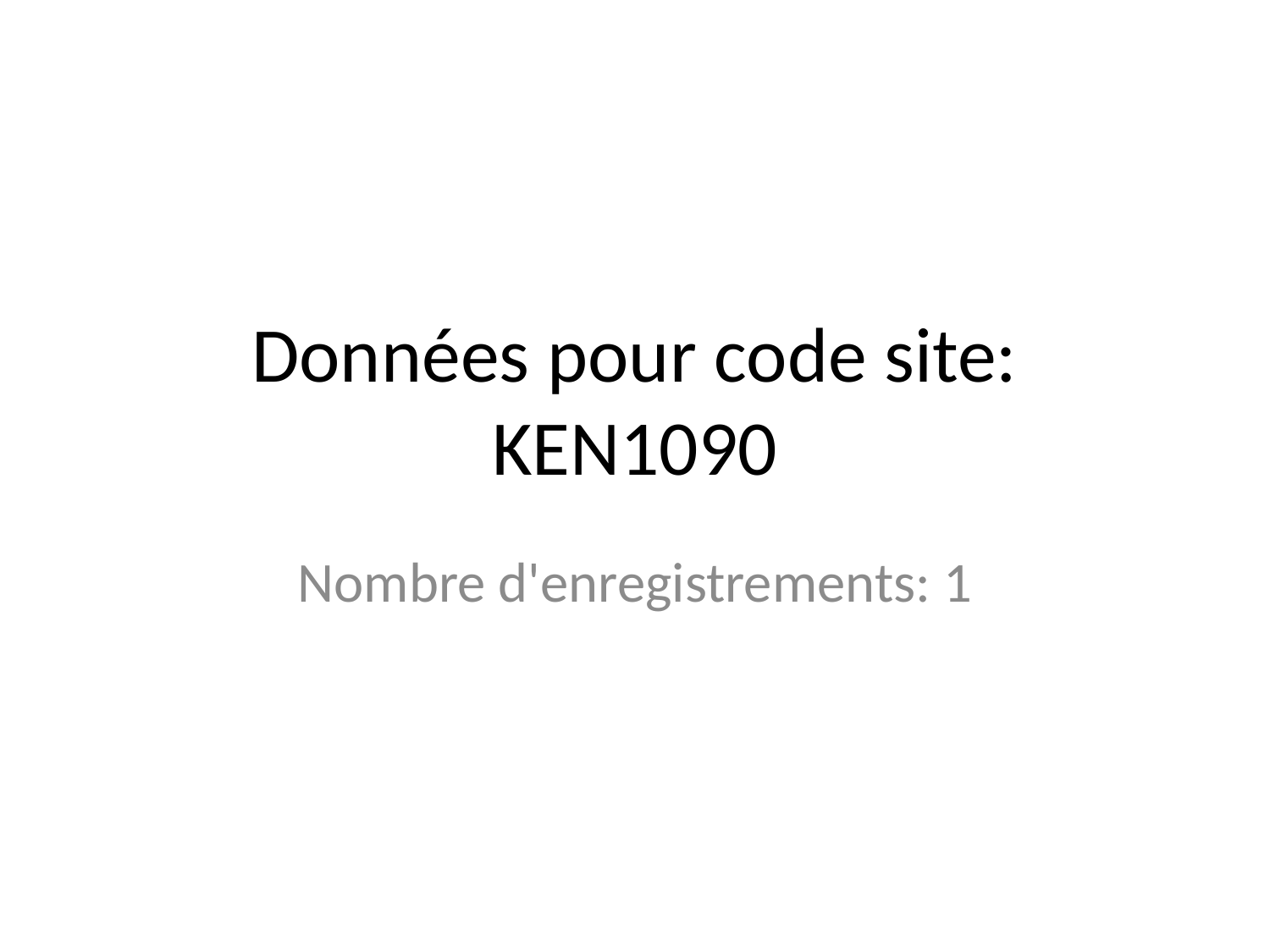

# Données pour code site: KEN1090
Nombre d'enregistrements: 1